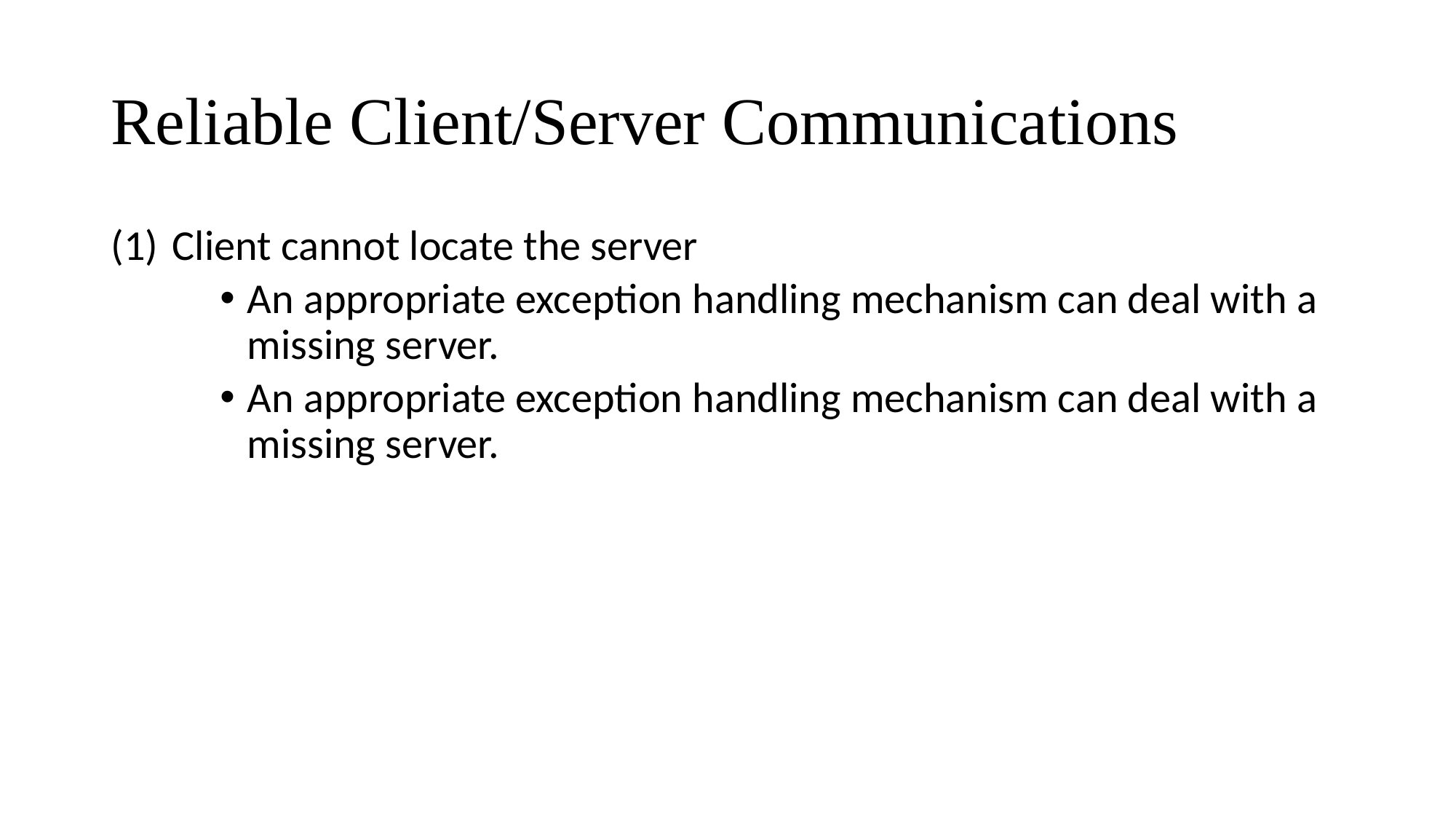

# Reliable Client/Server Communications
Client cannot locate the server
An appropriate exception handling mechanism can deal with a missing server.
An appropriate exception handling mechanism can deal with a missing server.